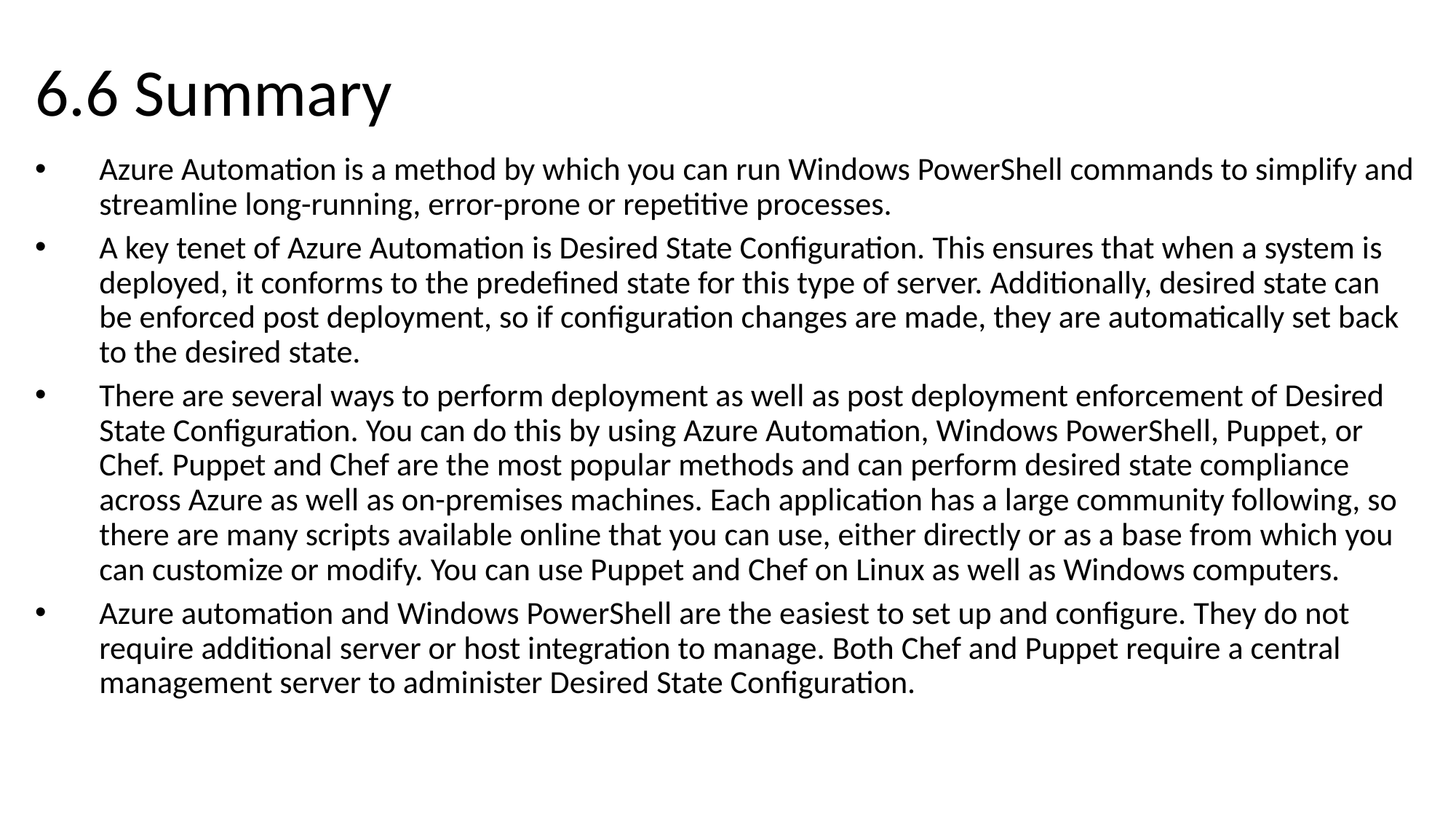

# 6.6 Summary
Azure Automation is a method by which you can run Windows PowerShell commands to simplify and streamline long-running, error-prone or repetitive processes.
A key tenet of Azure Automation is Desired State Configuration. This ensures that when a system is deployed, it conforms to the predefined state for this type of server. Additionally, desired state can be enforced post deployment, so if configuration changes are made, they are automatically set back to the desired state.
There are several ways to perform deployment as well as post deployment enforcement of Desired State Configuration. You can do this by using Azure Automation, Windows PowerShell, Puppet, or Chef. Puppet and Chef are the most popular methods and can perform desired state compliance across Azure as well as on-premises machines. Each application has a large community following, so there are many scripts available online that you can use, either directly or as a base from which you can customize or modify. You can use Puppet and Chef on Linux as well as Windows computers.
Azure automation and Windows PowerShell are the easiest to set up and configure. They do not require additional server or host integration to manage. Both Chef and Puppet require a central management server to administer Desired State Configuration.